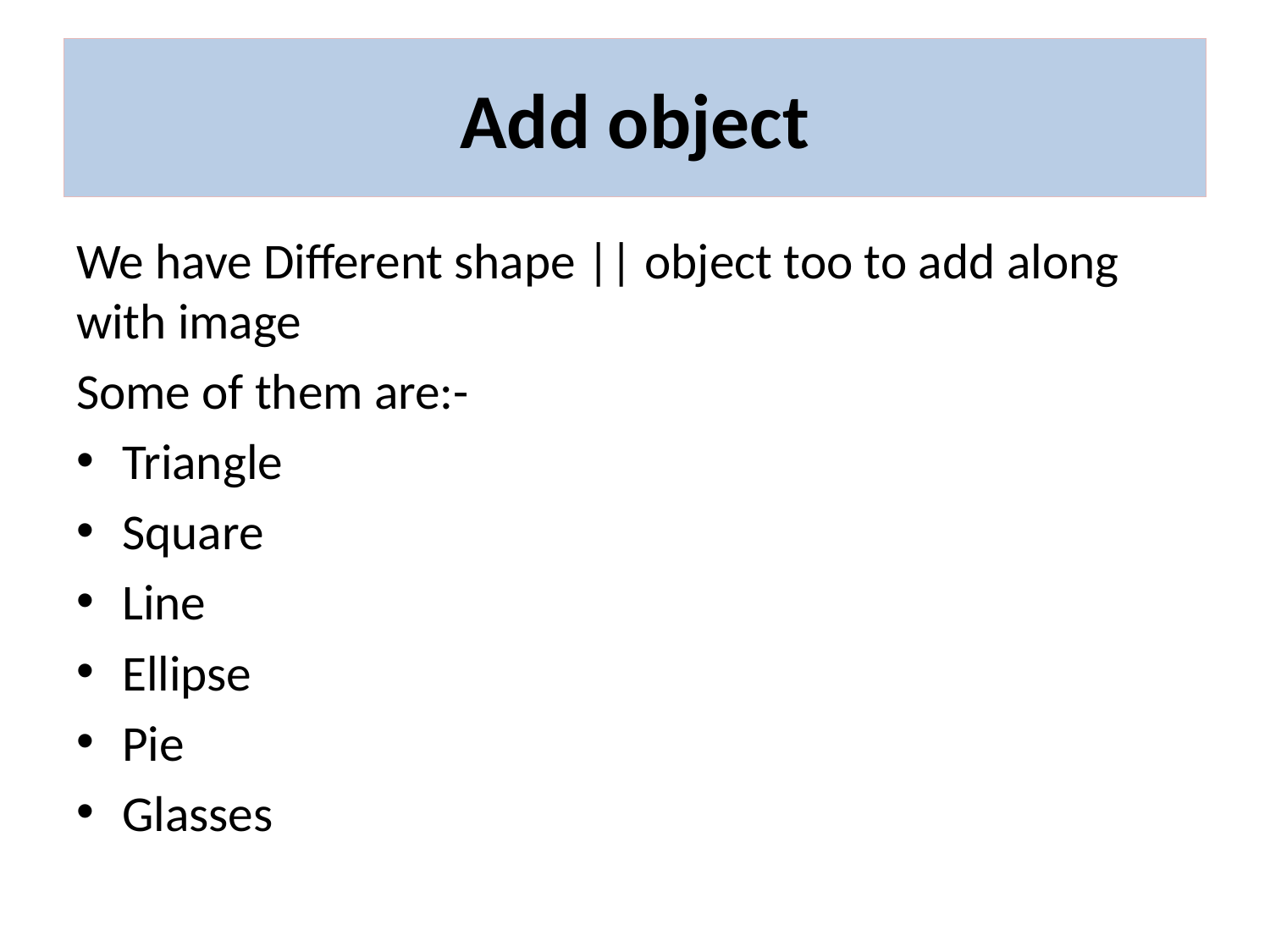

# Add object
We have Different shape || object too to add along with image
Some of them are:-
Triangle
Square
Line
Ellipse
Pie
Glasses